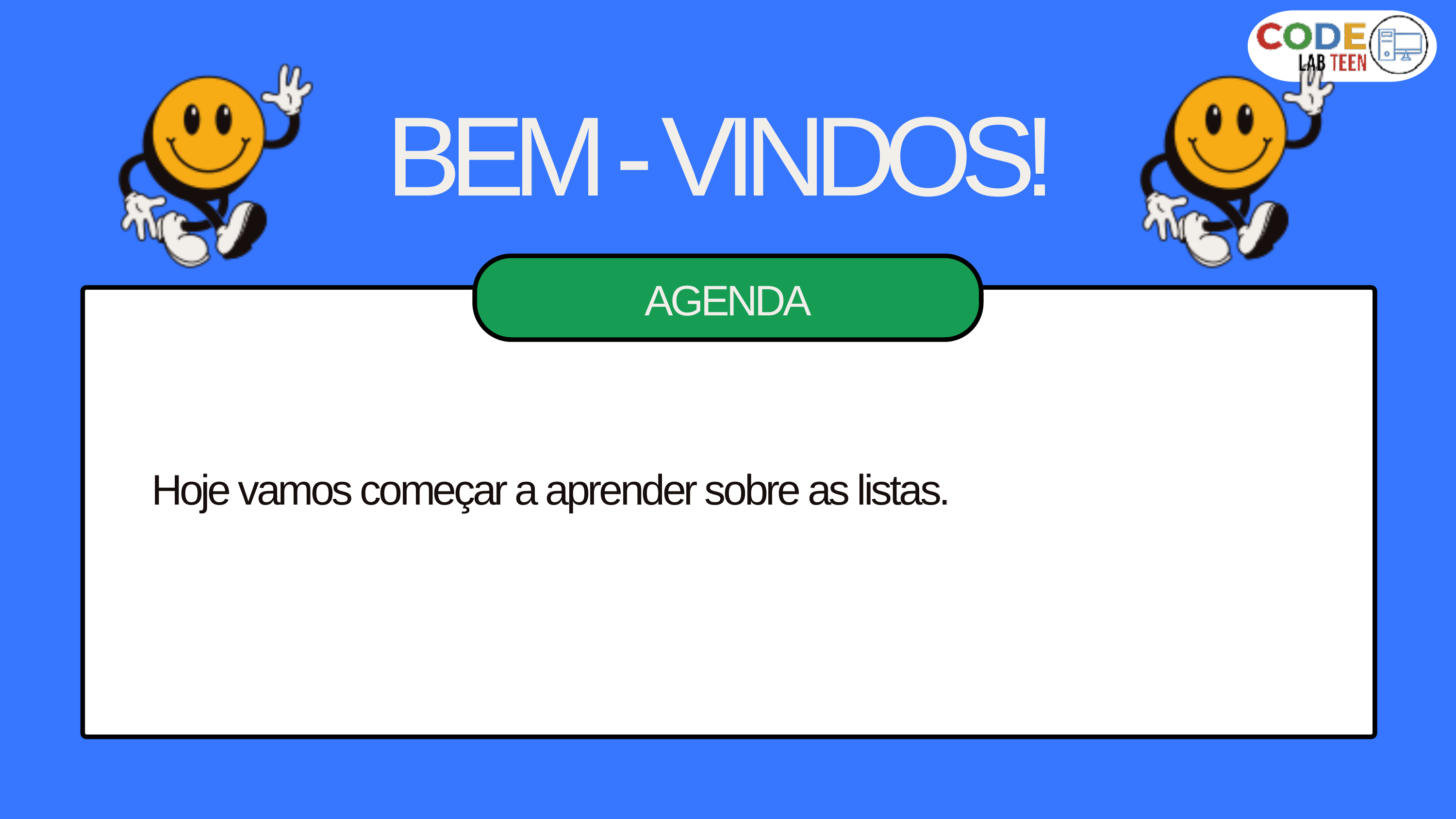

BEM - VINDOS!

AGENDA

Hoje vamos começar a aprender sobre as listas.